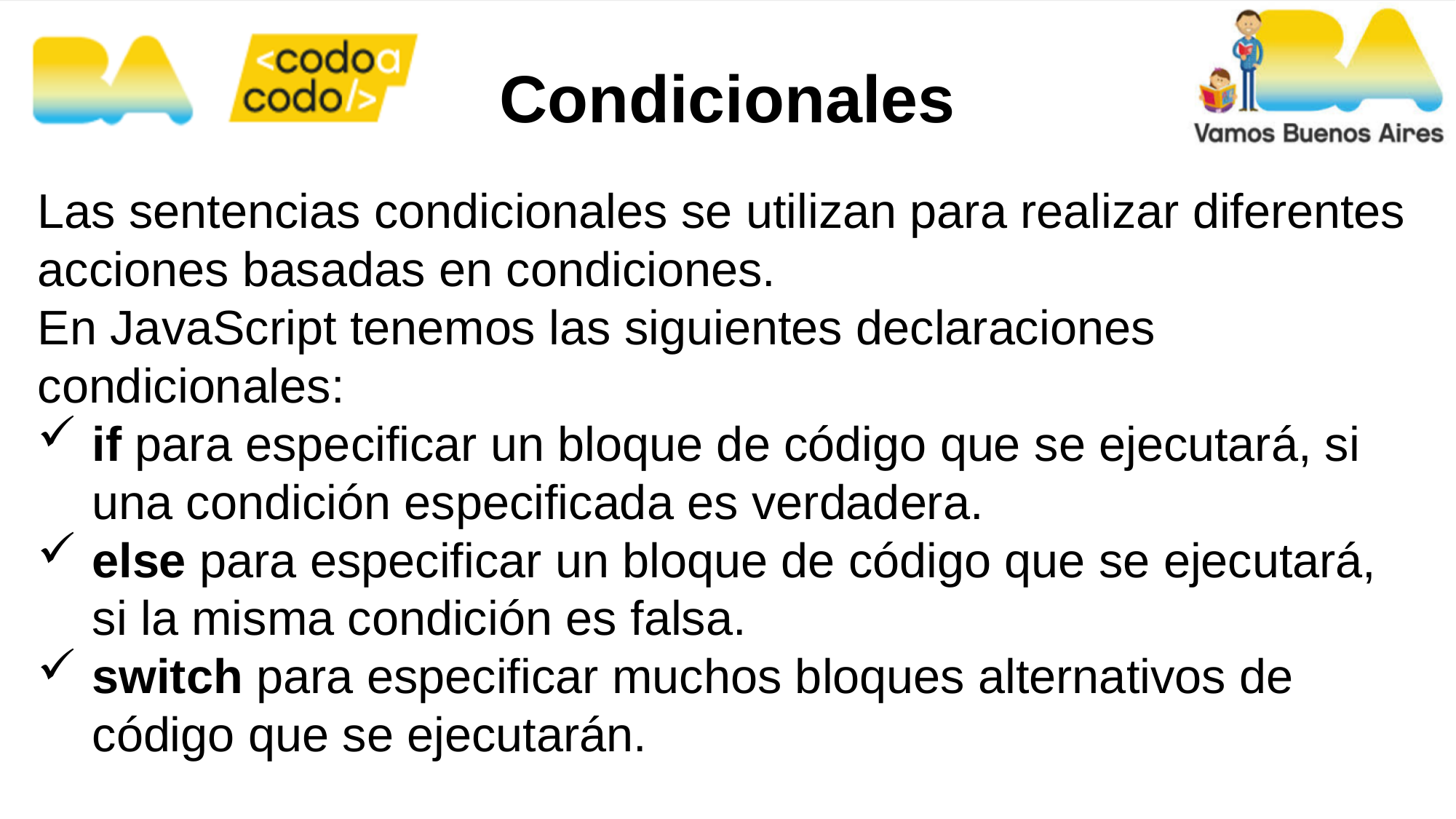

Condicionales
Las sentencias condicionales se utilizan para realizar diferentes acciones basadas en condiciones.
En JavaScript tenemos las siguientes declaraciones condicionales:
if para especificar un bloque de código que se ejecutará, si una condición especificada es verdadera.
else para especificar un bloque de código que se ejecutará, si la misma condición es falsa.
switch para especificar muchos bloques alternativos de código que se ejecutarán.